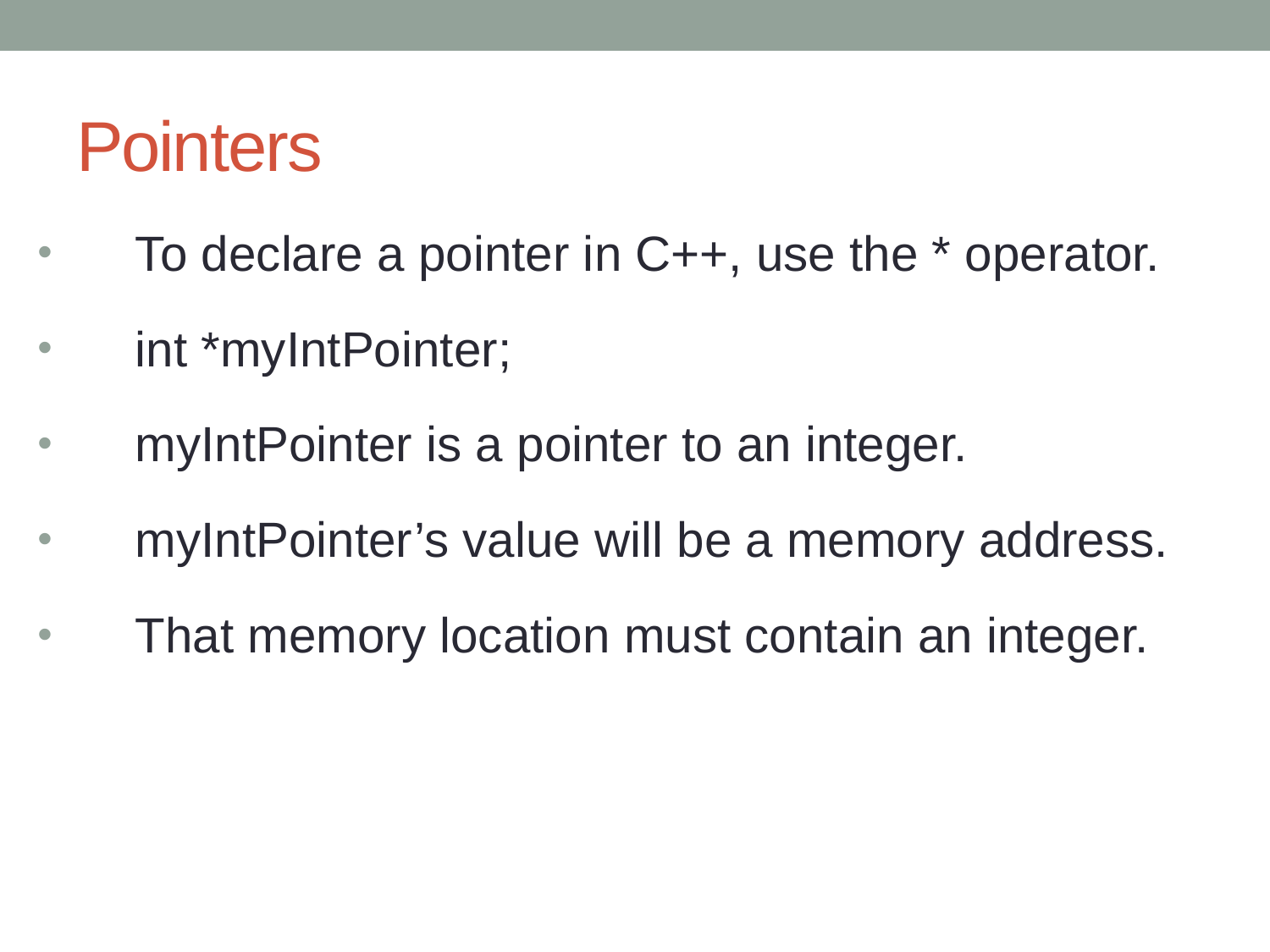

# Pointers
To declare a pointer in C++, use the * operator.
int *myIntPointer;
myIntPointer is a pointer to an integer.
myIntPointer’s value will be a memory address.
That memory location must contain an integer.